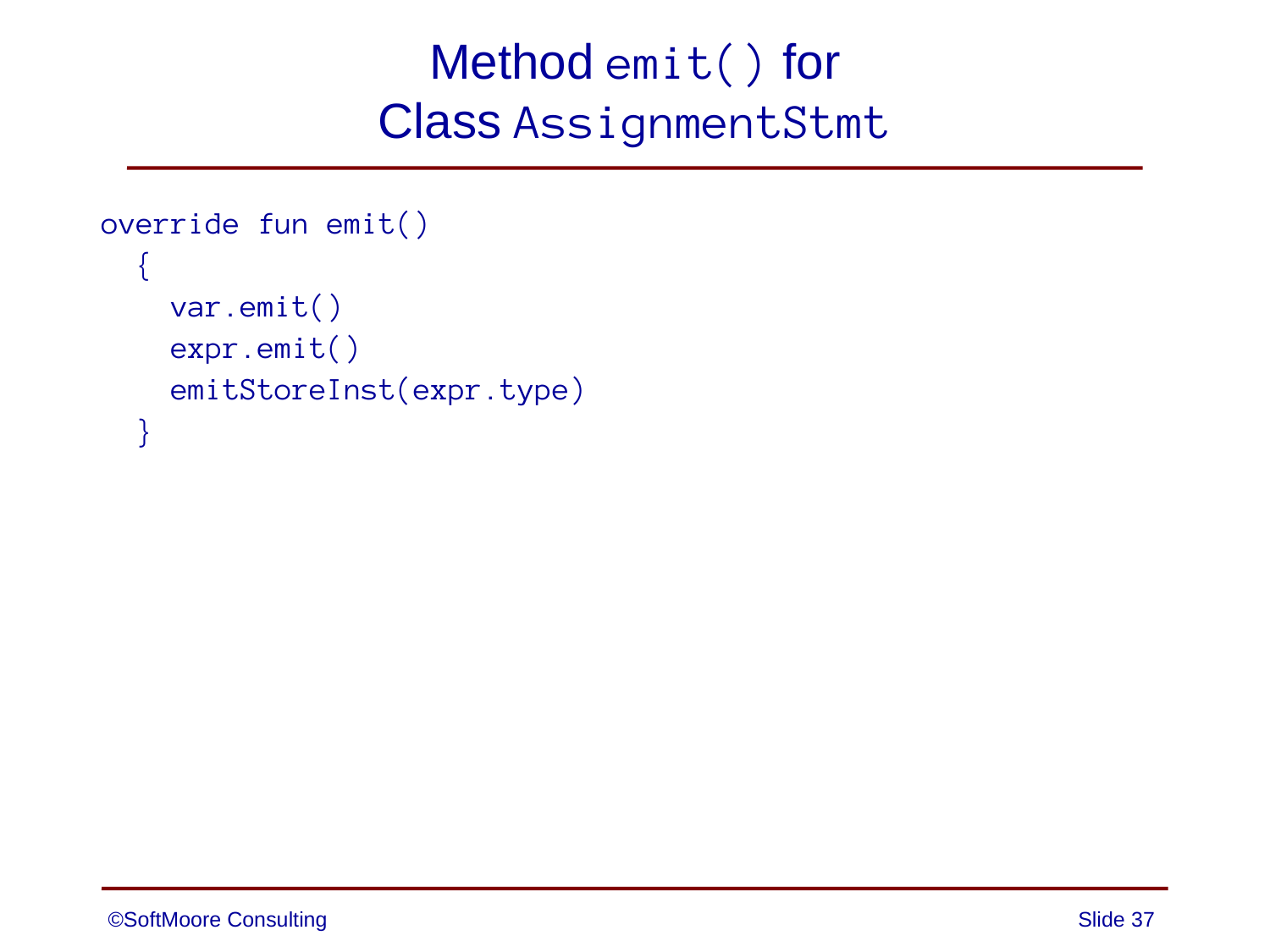

# Method emit() for Class AssignmentStmt
override fun emit()
  {
    var.emit()
    expr.emit()
    emitStoreInst(expr.type)
  }
©SoftMoore Consulting
Slide 37